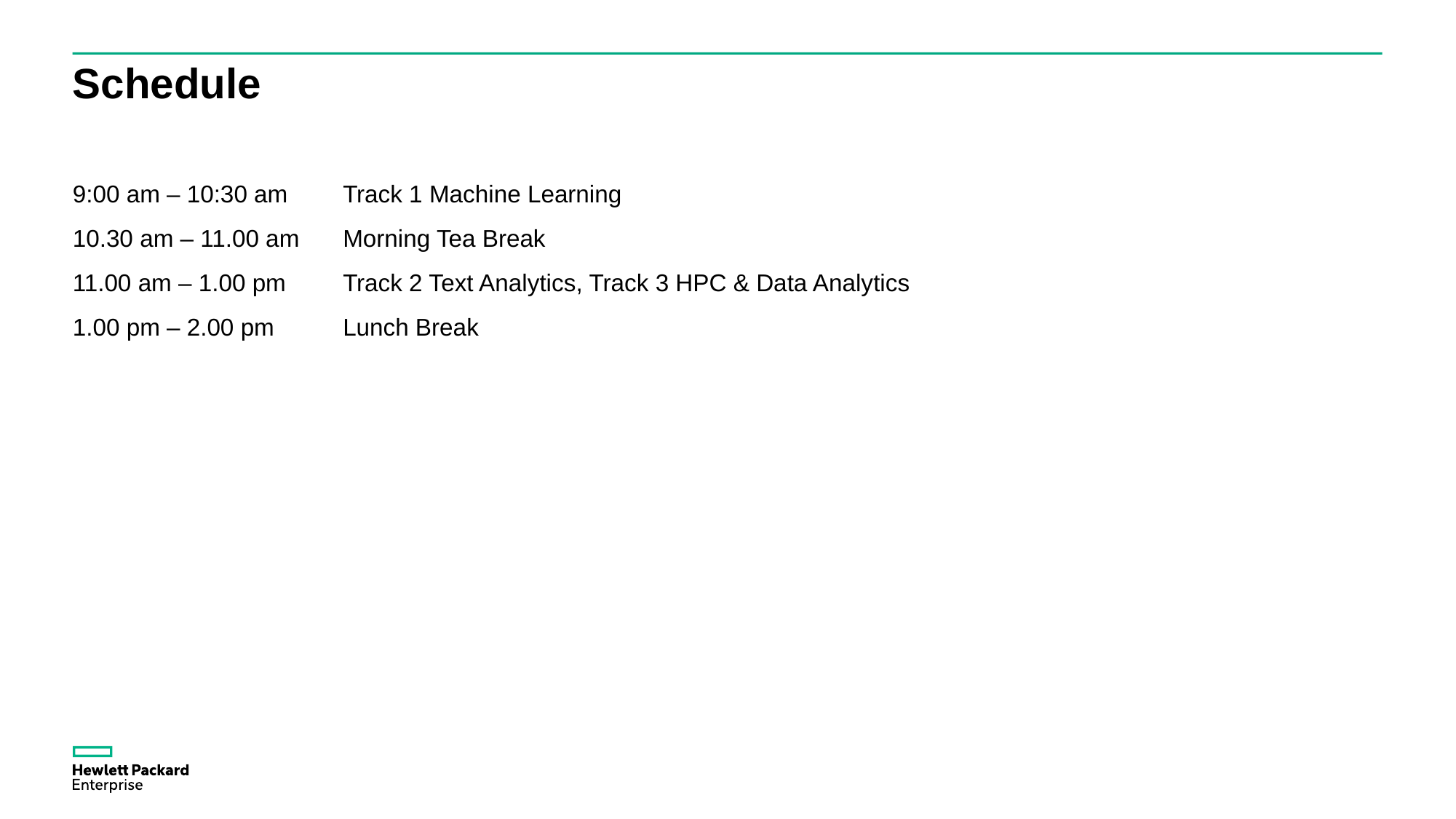

# Schedule
9:00 am – 10:30 am
10.30 am – 11.00 am
11.00 am – 1.00 pm
1.00 pm – 2.00 pm
Track 1 Machine Learning
Morning Tea Break
Track 2 Text Analytics, Track 3 HPC & Data Analytics
Lunch Break